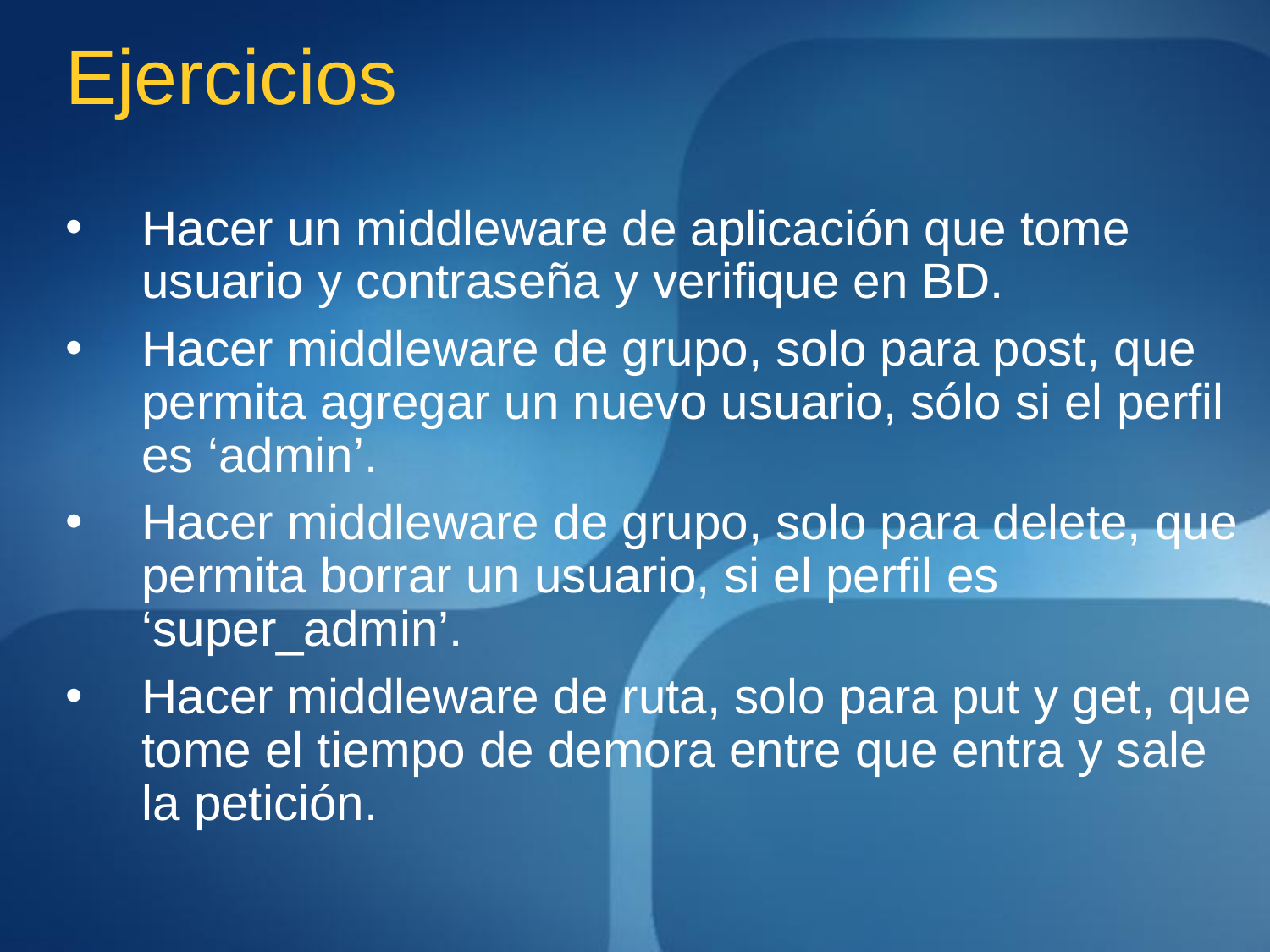

# Ejercicios
Hacer un middleware de aplicación que tome usuario y contraseña y verifique en BD.
Hacer middleware de grupo, solo para post, que permita agregar un nuevo usuario, sólo si el perfil es ‘admin’.
Hacer middleware de grupo, solo para delete, que permita borrar un usuario, si el perfil es ‘super_admin’.
Hacer middleware de ruta, solo para put y get, que tome el tiempo de demora entre que entra y sale la petición.